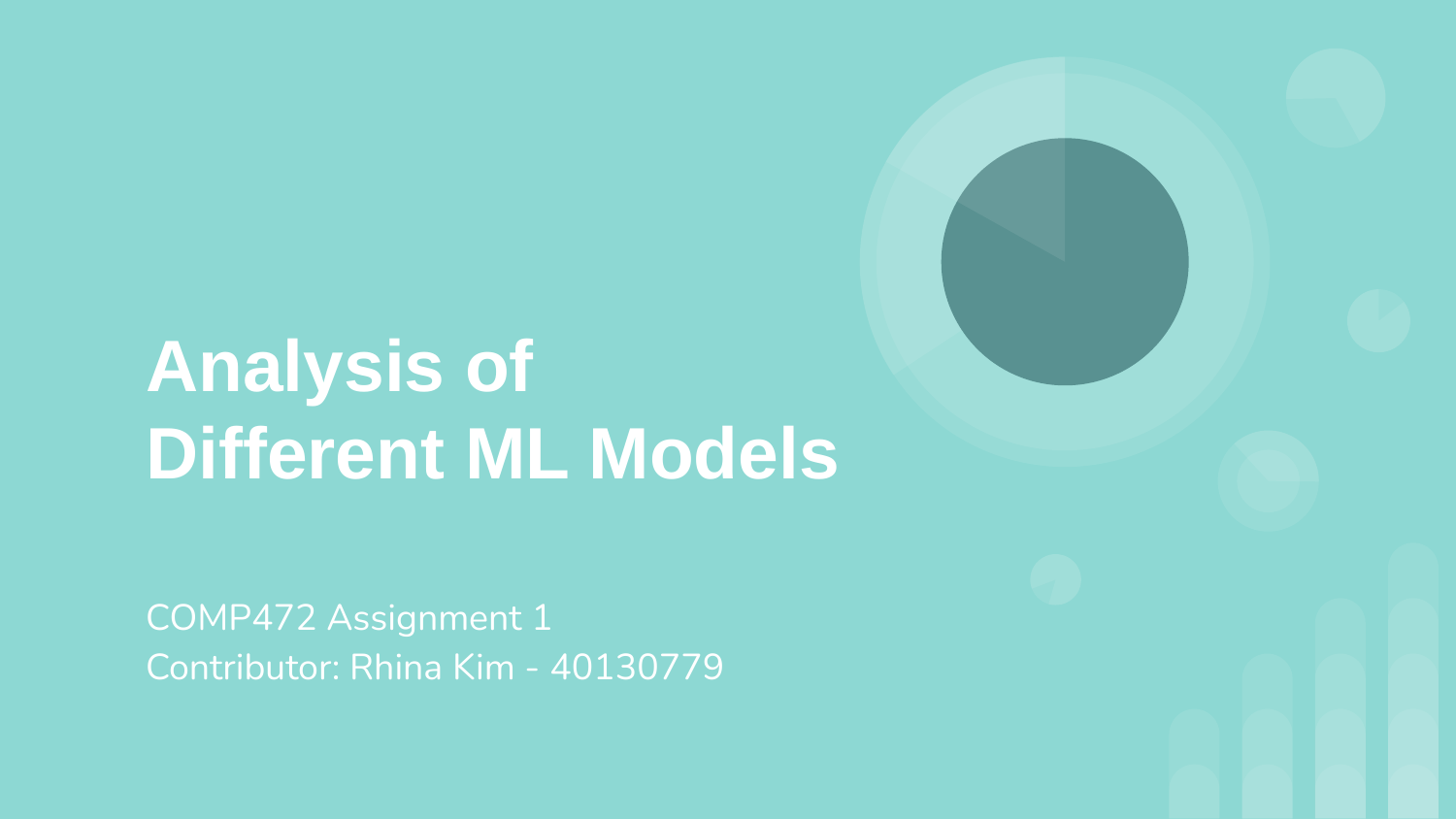

# Analysis of
Different ML Models
COMP472 Assignment 1
Contributor: Rhina Kim - 40130779